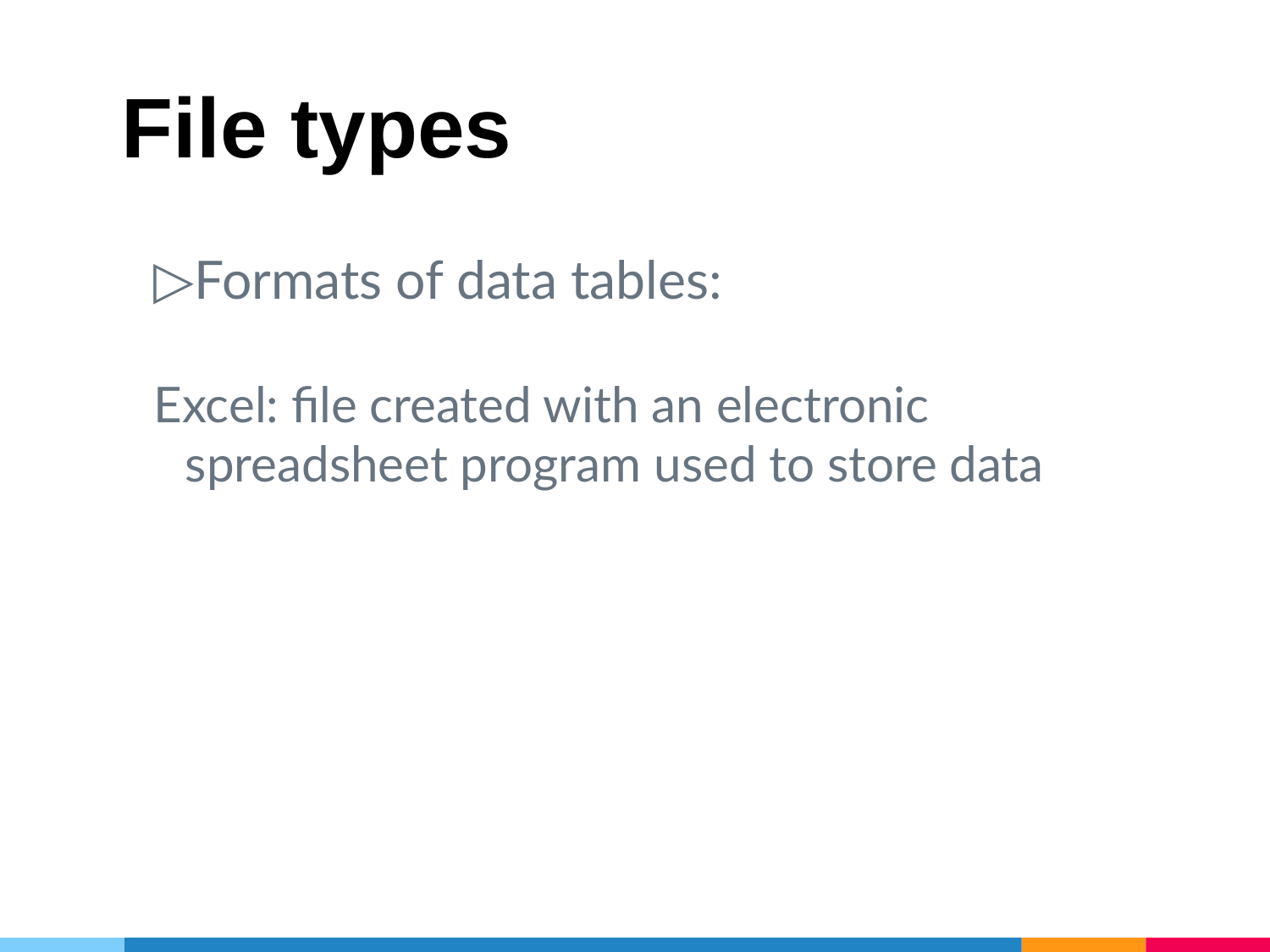

# File types
Formats of data tables:

Excel: file created with an electronic spreadsheet program used to store data